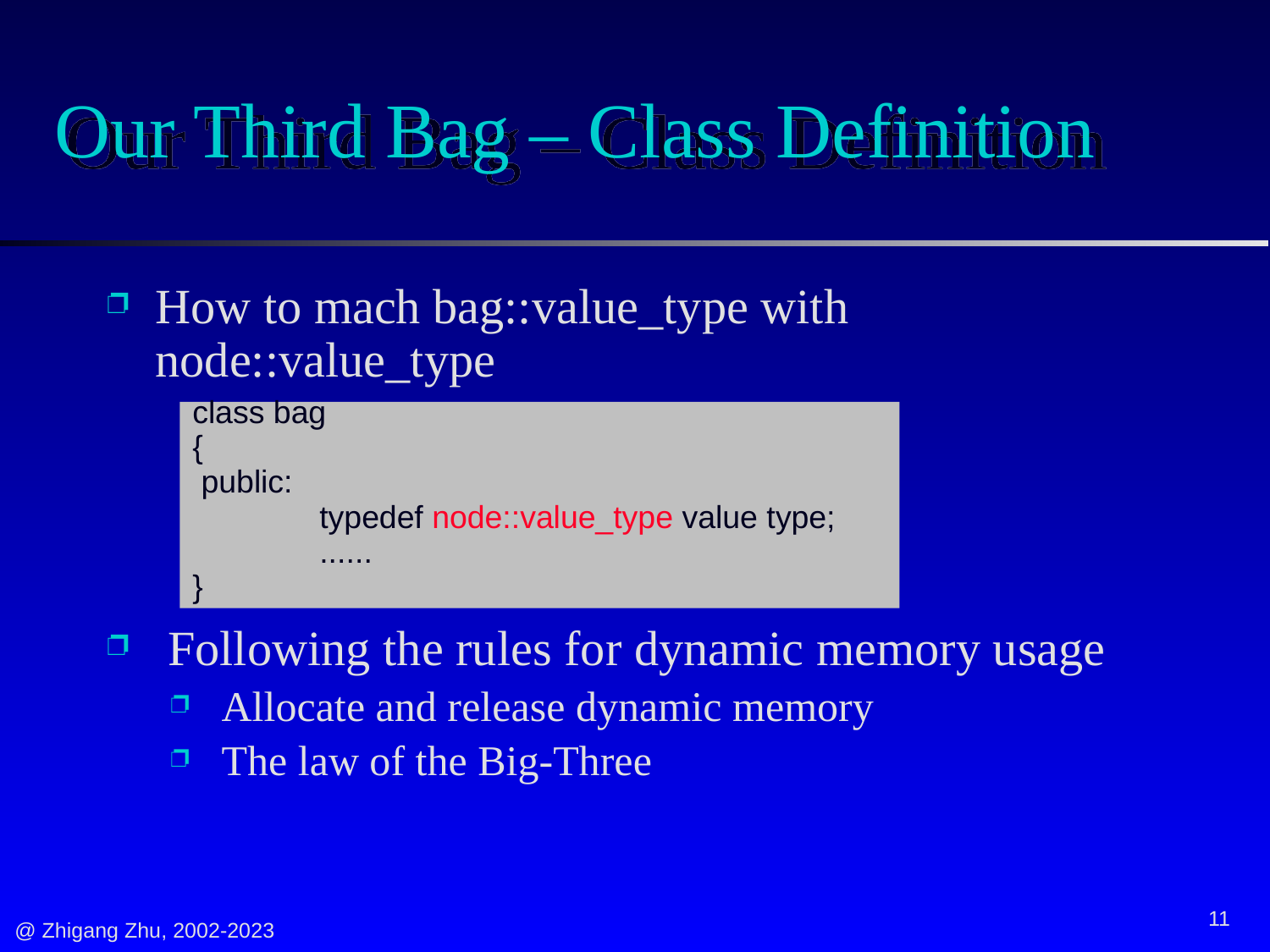

# Our Third Bag – Class Definition
How to mach bag::value_type with node::value_type

 Following the rules for dynamic memory usage
 Allocate and release dynamic memory
 The law of the Big-Three
class bag
{
 public:
	typedef node::value_type value type;
	......
}